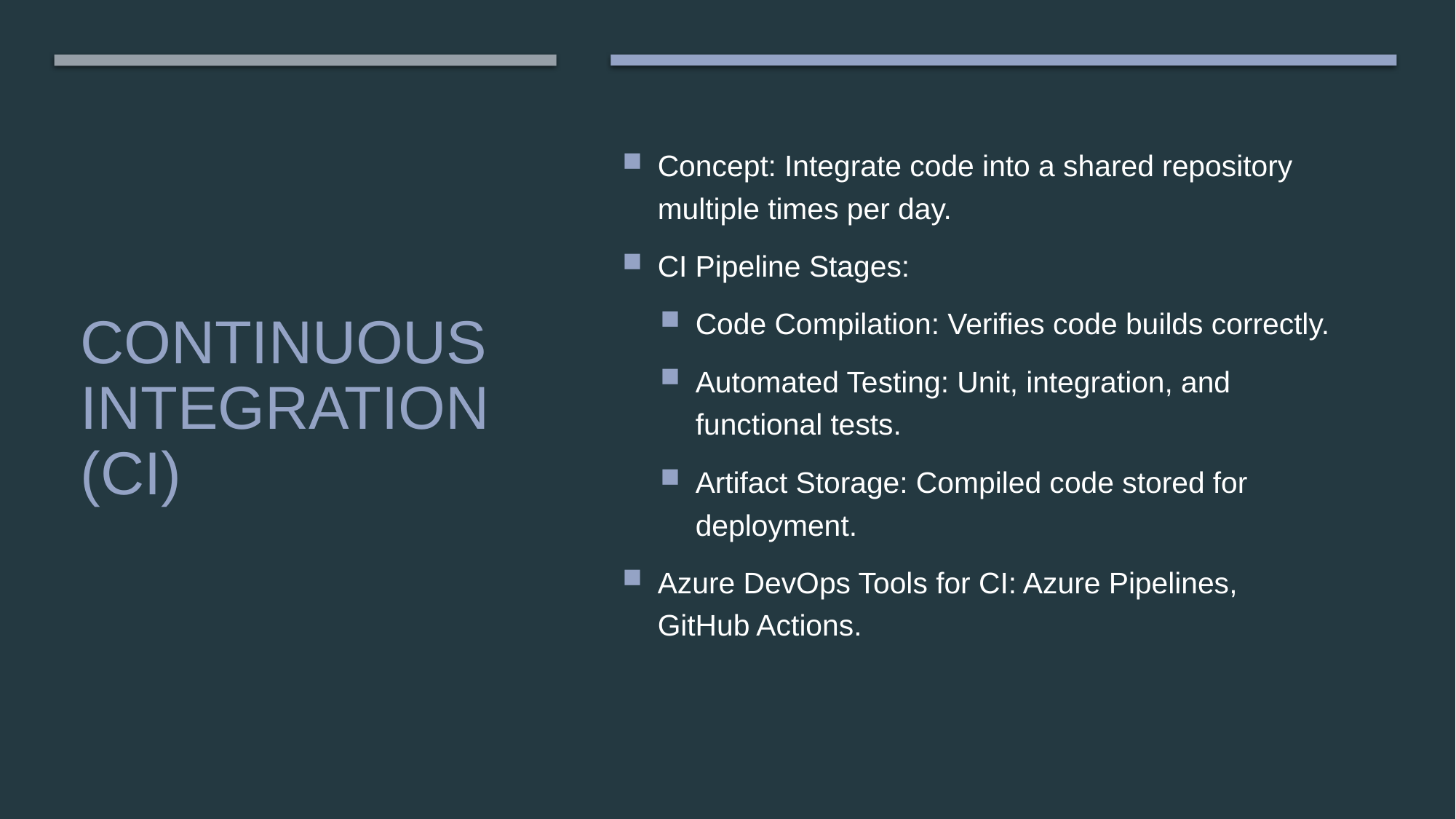

Concept: Integrate code into a shared repository multiple times per day.
CI Pipeline Stages:
Code Compilation: Verifies code builds correctly.
Automated Testing: Unit, integration, and functional tests.
Artifact Storage: Compiled code stored for deployment.
Azure DevOps Tools for CI: Azure Pipelines, GitHub Actions.

# Continuous Integration (CI)